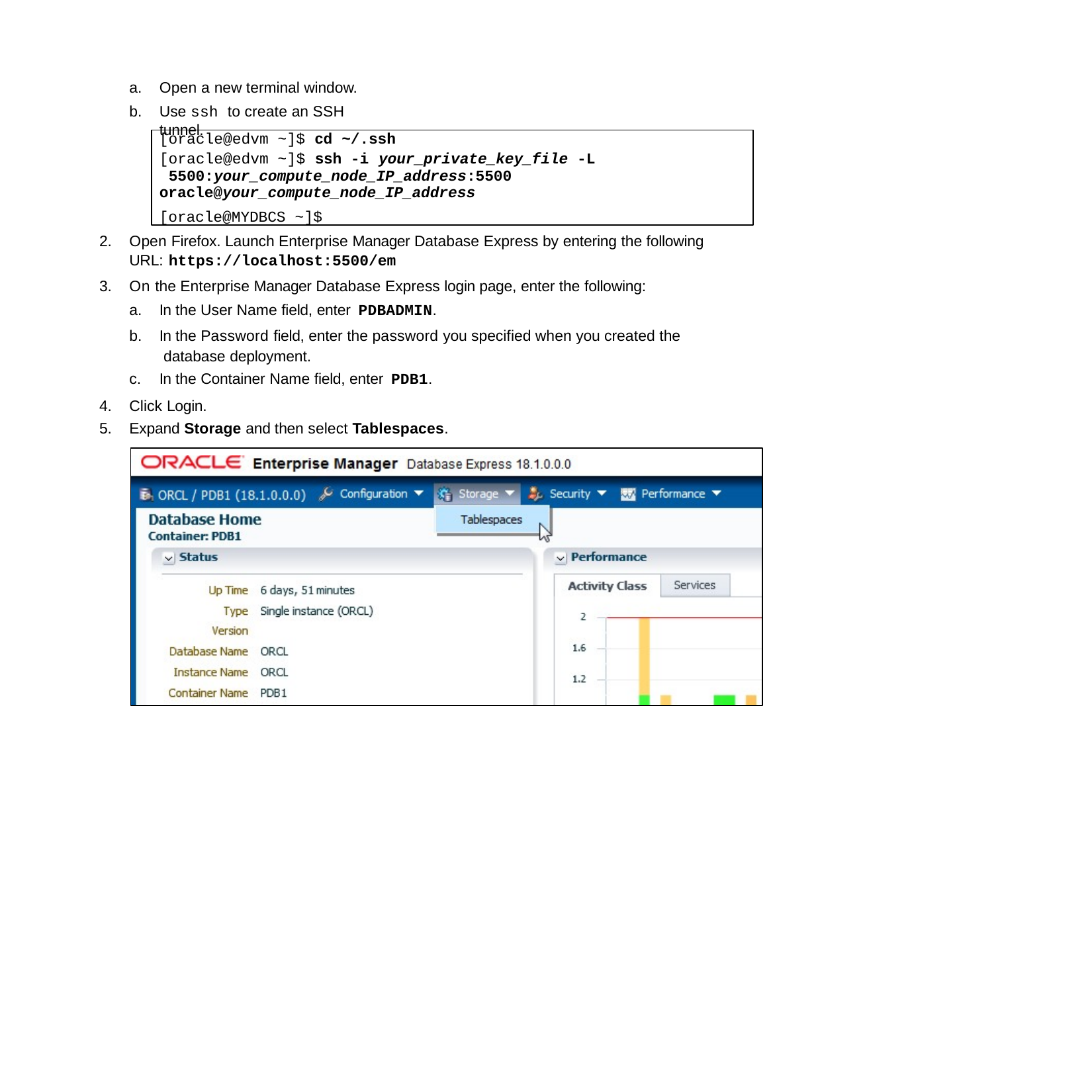

Open a new terminal window.
Use ssh to create an SSH tunnel.
[oracle@edvm ~]$ cd ~/.ssh
[oracle@edvm ~]$ ssh -i your_private_key_file -L  5500:your_compute_node_IP_address:5500  oracle@your_compute_node_IP_address
[oracle@MYDBCS ~]$
Open Firefox. Launch Enterprise Manager Database Express by entering the following  URL: https://localhost:5500/em
On the Enterprise Manager Database Express login page, enter the following:
In the User Name field, enter PDBADMIN.
In the Password field, enter the password you specified when you created the  database deployment.
In the Container Name field, enter PDB1.
Click Login.
Expand Storage and then select Tablespaces.